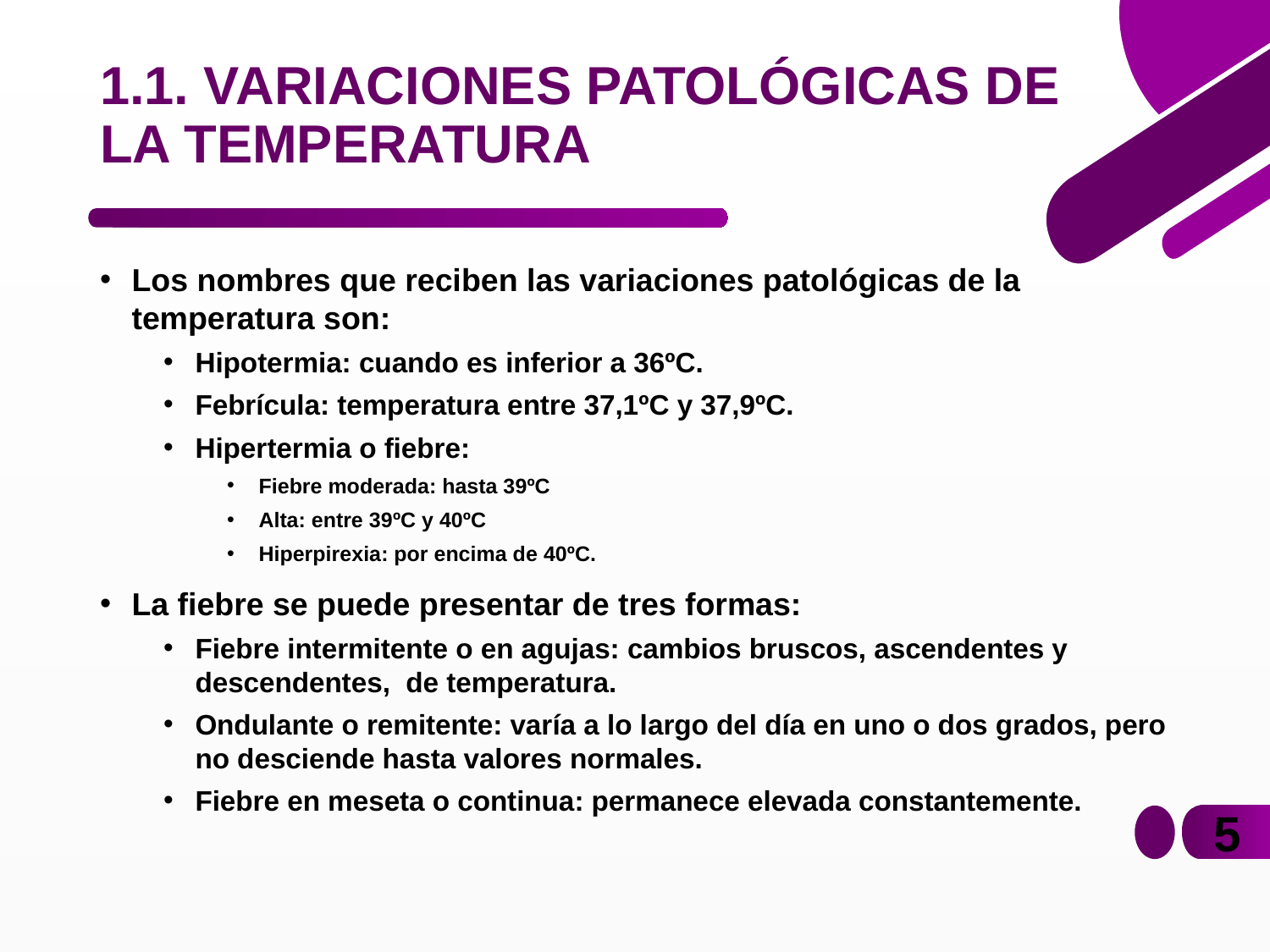

# 1.1. VARIACIONES PATOLÓGICAS DE LA TEMPERATURA
Los nombres que reciben las variaciones patológicas de la temperatura son:
Hipotermia: cuando es inferior a 36ºC.
Febrícula: temperatura entre 37,1ºC y 37,9ºC.
Hipertermia o fiebre:
Fiebre moderada: hasta 39ºC
Alta: entre 39ºC y 40ºC
Hiperpirexia: por encima de 40ºC.
La fiebre se puede presentar de tres formas:
Fiebre intermitente o en agujas: cambios bruscos, ascendentes y descendentes,  de temperatura.
Ondulante o remitente: varía a lo largo del día en uno o dos grados, pero no desciende hasta valores normales.
Fiebre en meseta o continua: permanece elevada constantemente.
5